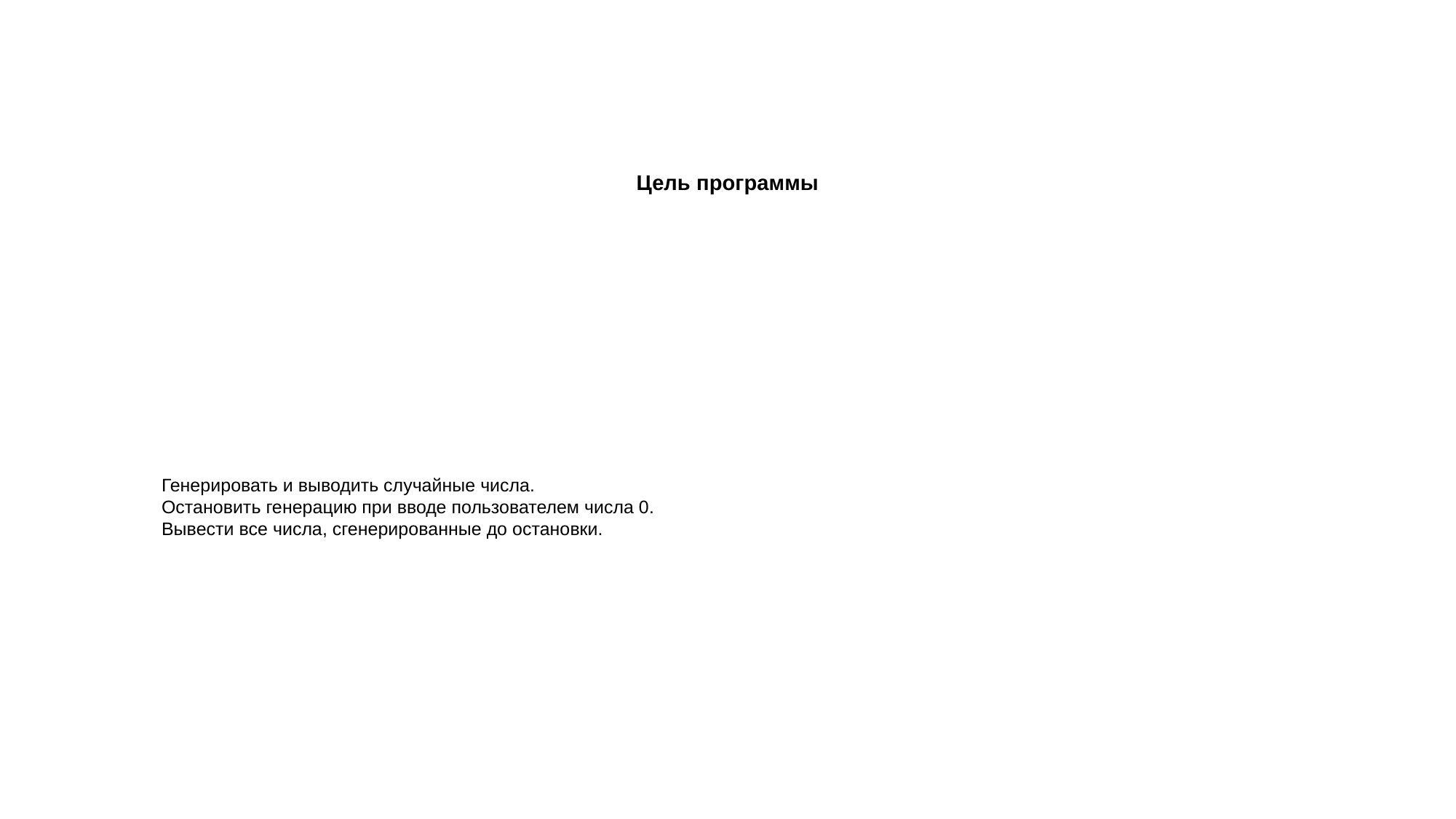

# Цель программы
Генерировать и выводить случайные числа.
Остановить генерацию при вводе пользователем числа 0.
Вывести все числа, сгенерированные до остановки.